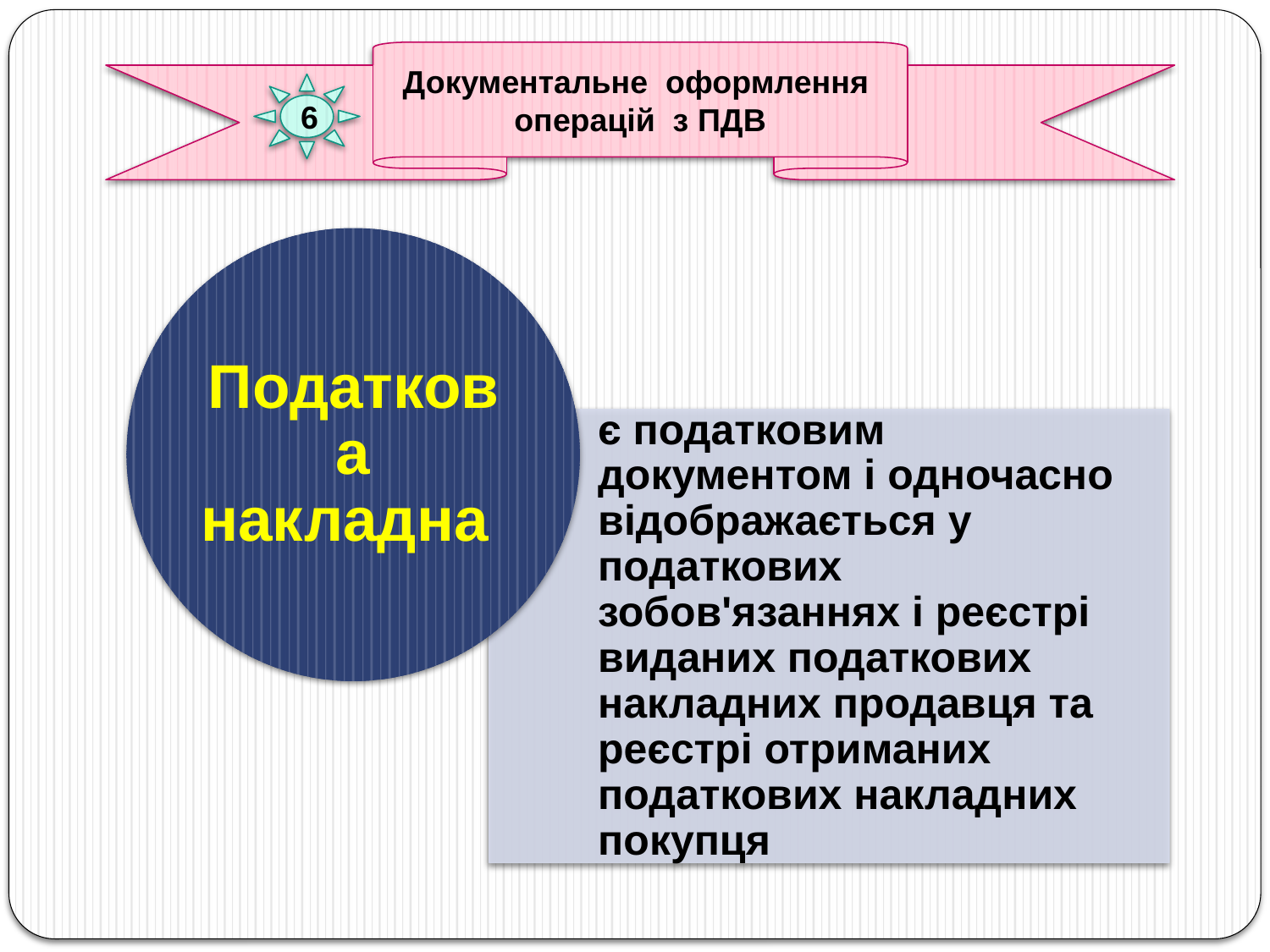

Документальне  оформлення  операцій  з ПДВ
6
є податковим документом і одночасно відо­бражається у податкових зобов'язаннях і реєстрі виданих по­даткових накладних продавця та реєстрі отриманих податко­вих накладних покупця
Податкова накладна